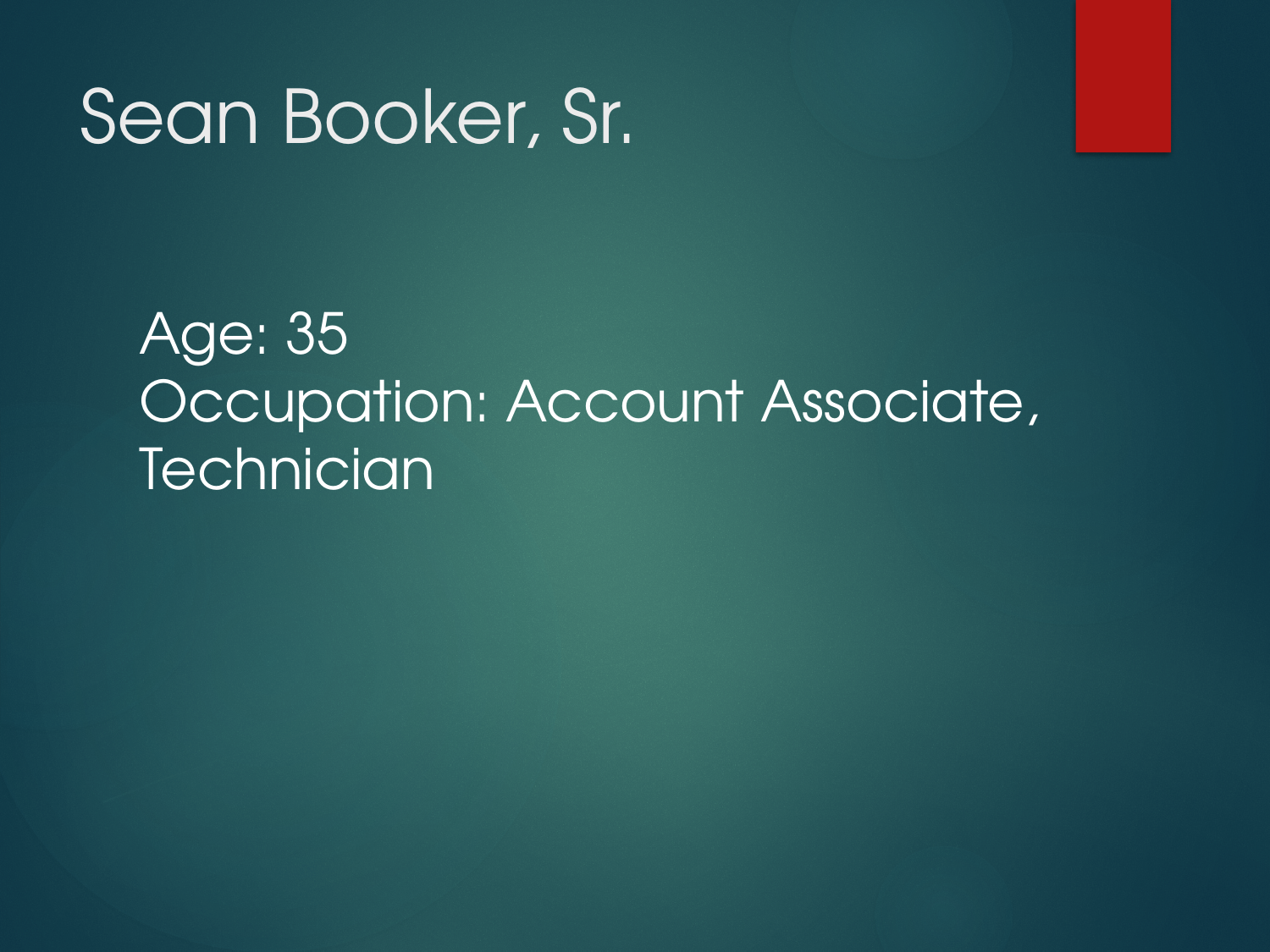

# Sean Booker, Sr.

Age: 35
Occupation: Account Associate, Technician